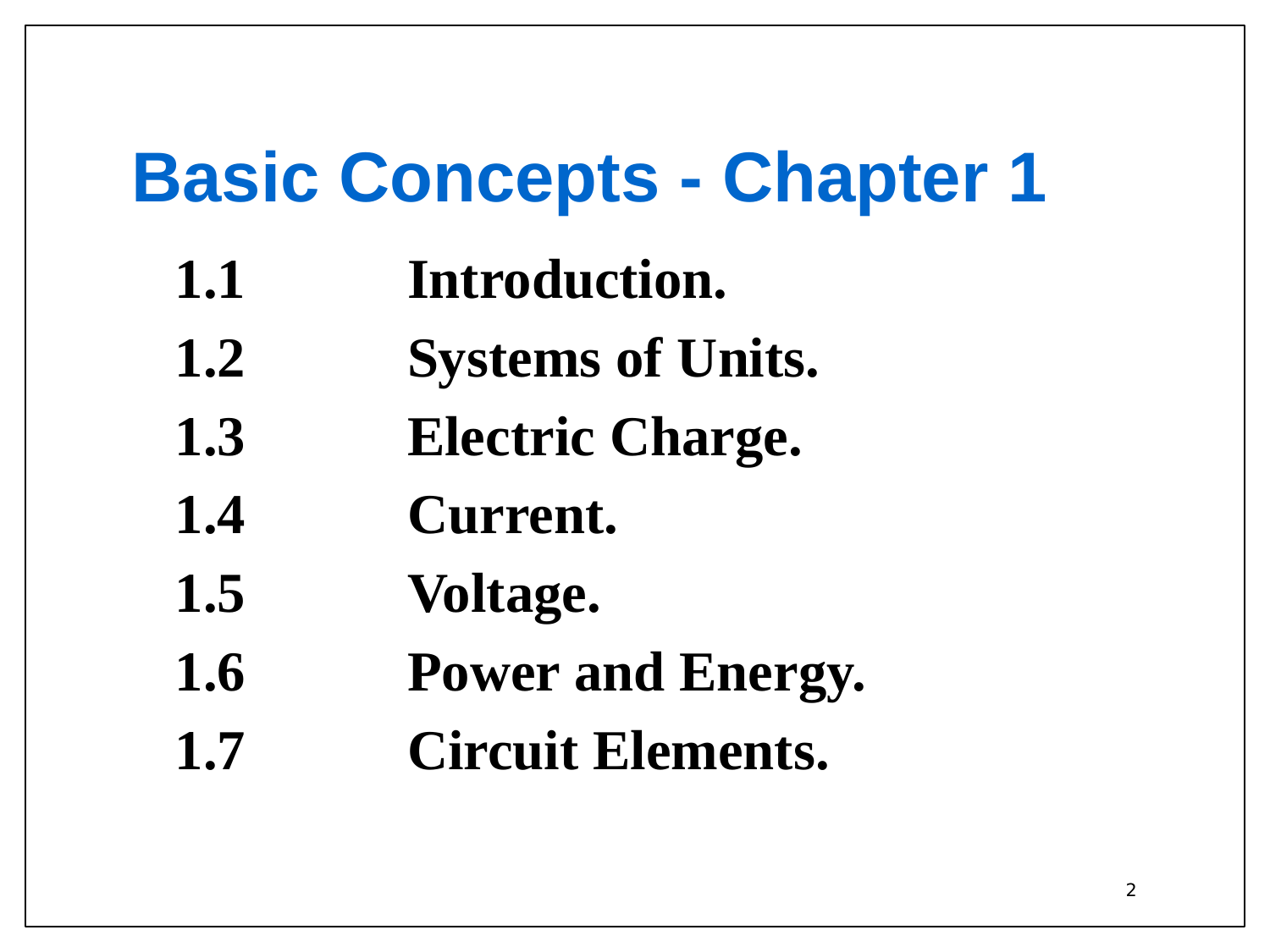

# Basic Concepts - Chapter 1
 1.1		Introduction.
 1.2 		Systems of Units.
 1.3		Electric Charge.
 1.4		Current.
 1.5		Voltage.
 1.6		Power and Energy.
 1.7		Circuit Elements.
2